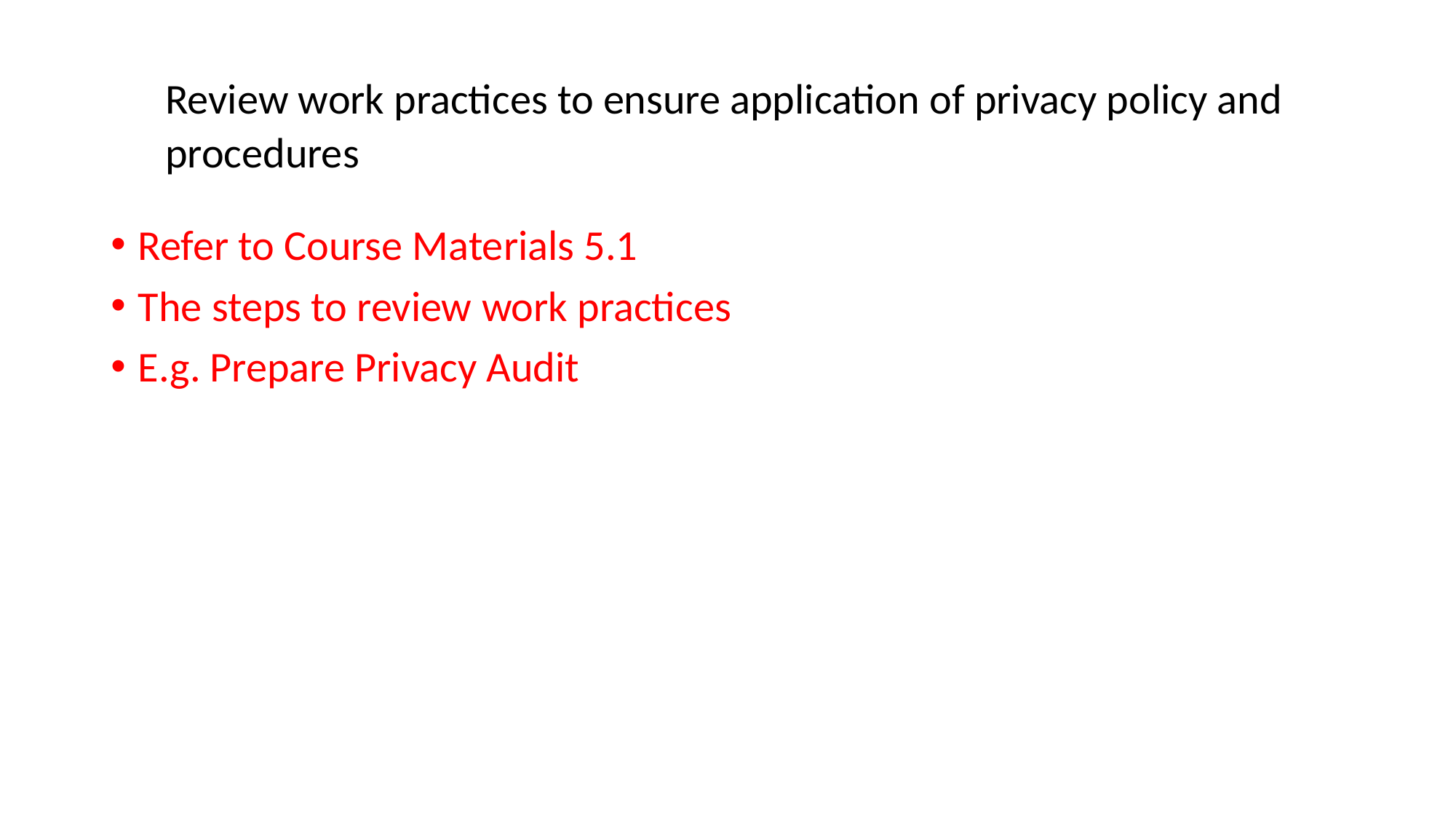

# Review work practices to ensure application of privacy policy and procedures
Refer to Course Materials 5.1
The steps to review work practices
E.g. Prepare Privacy Audit